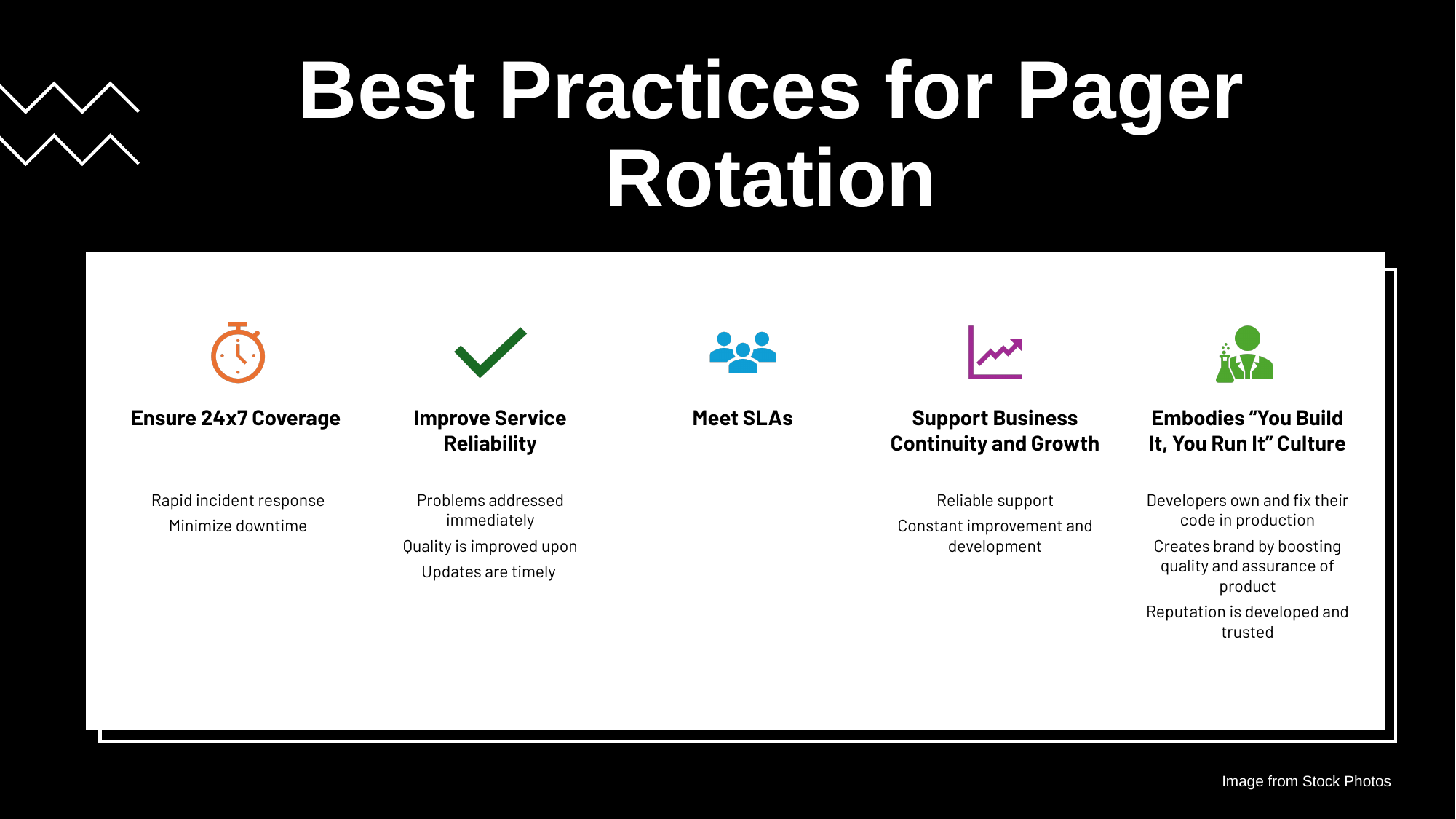

# Best Practices for Pager Rotation

Ensure 24x7 Coverage
Rapid incident response
Minimize downtime
Improve Service Reliability
Problems addressed immediately
Quality is improved upon
Updates are timely
Meet SLAs
Support Business Continuity and Growth
Reliable support
Constant improvement and development
Embodies “You Build It, You Run It” Culture
Developers own and fix their code in production
Creates brand by boosting quality and assurance of product
Reputation is developed and trusted
Image from Stock Photos